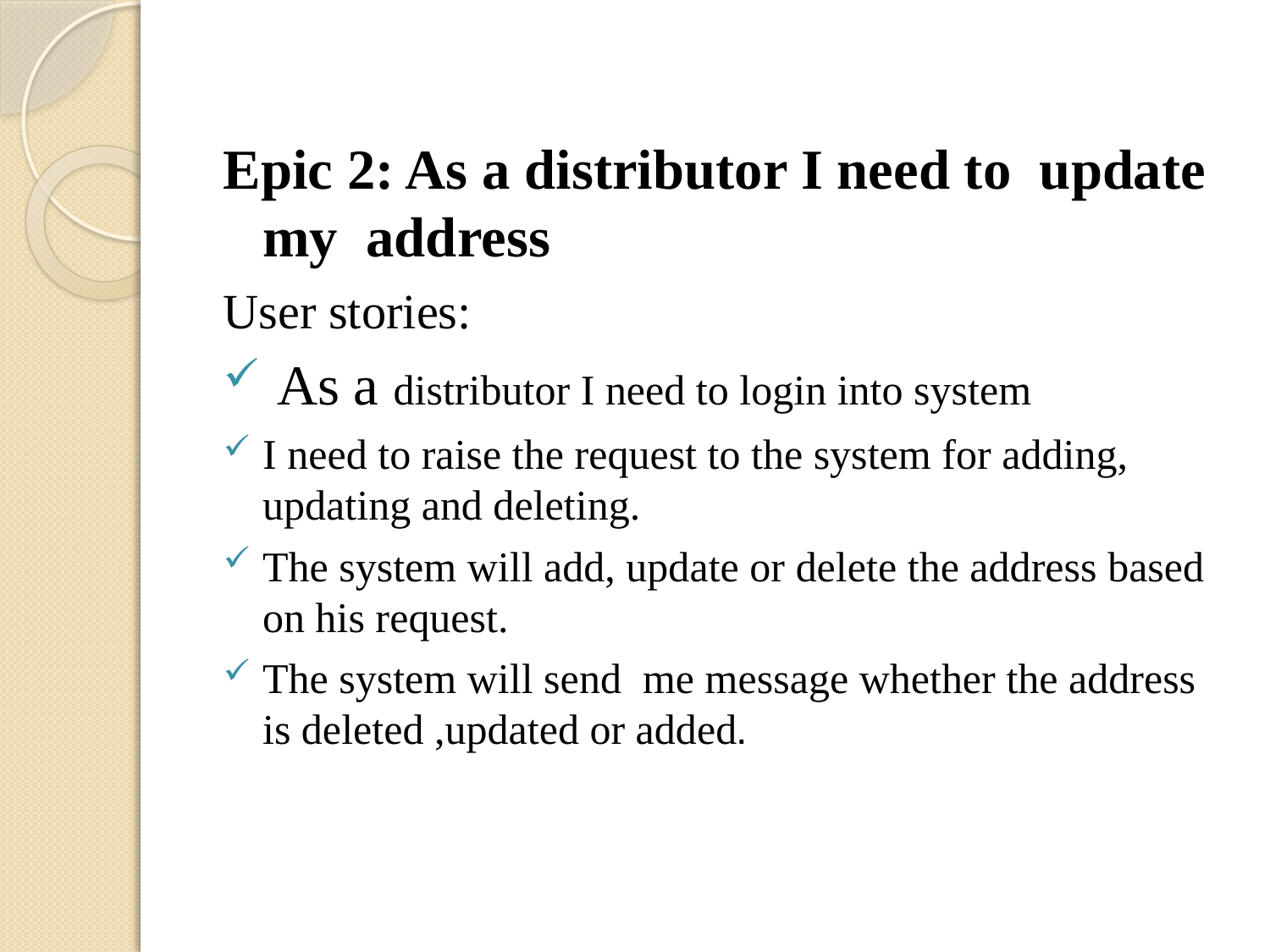

Epic 2: As a distributor I need to  update my  address
User stories:
 As a distributor I need to login into system
I need to raise the request to the system for adding, updating and deleting.
The system will add, update or delete the address based on his request.
The system will send  me message whether the address is deleted ,updated or added.